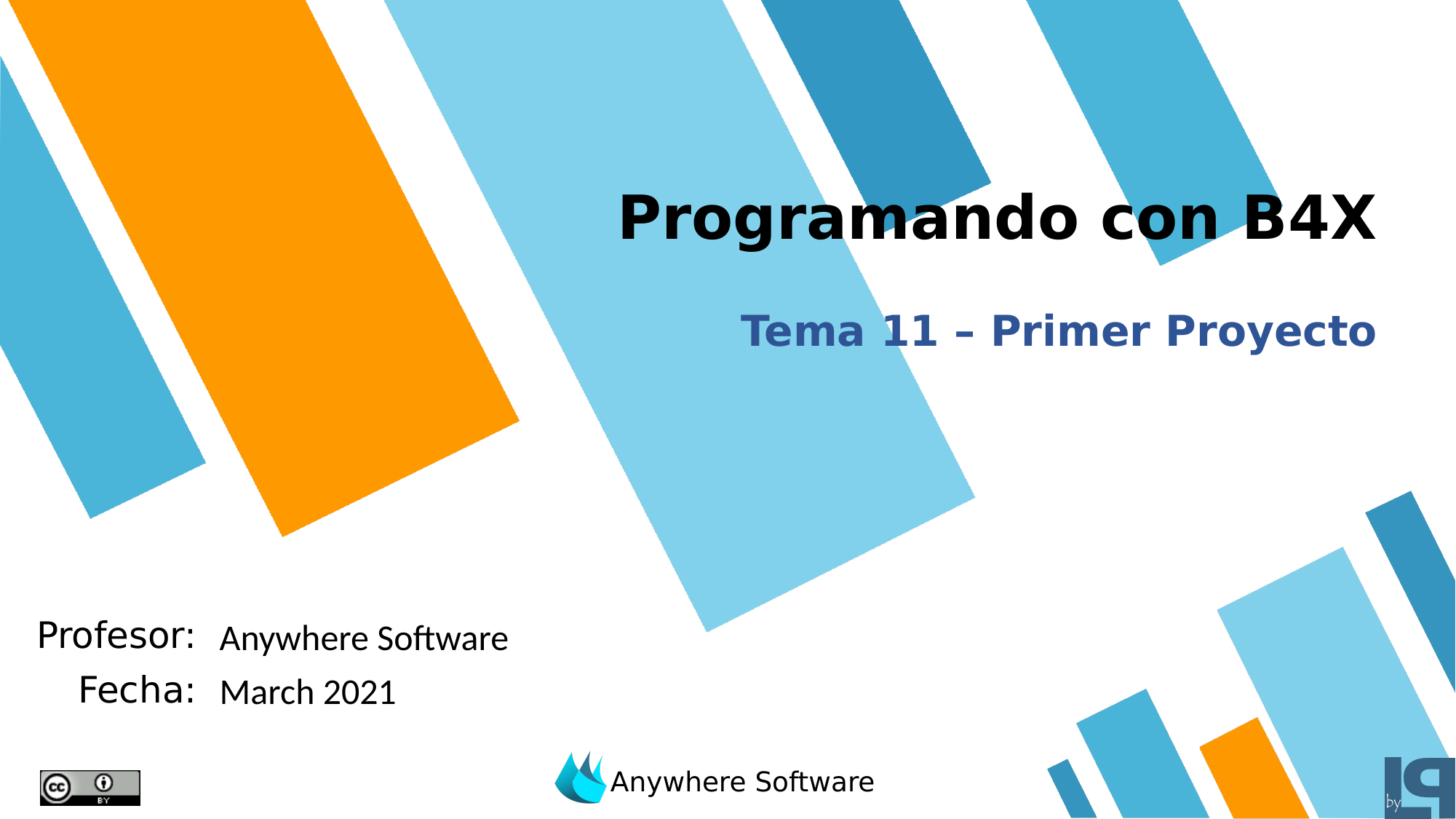

# Programando con B4X
Tema 11 – Primer Proyecto
Anywhere Software
March 2021